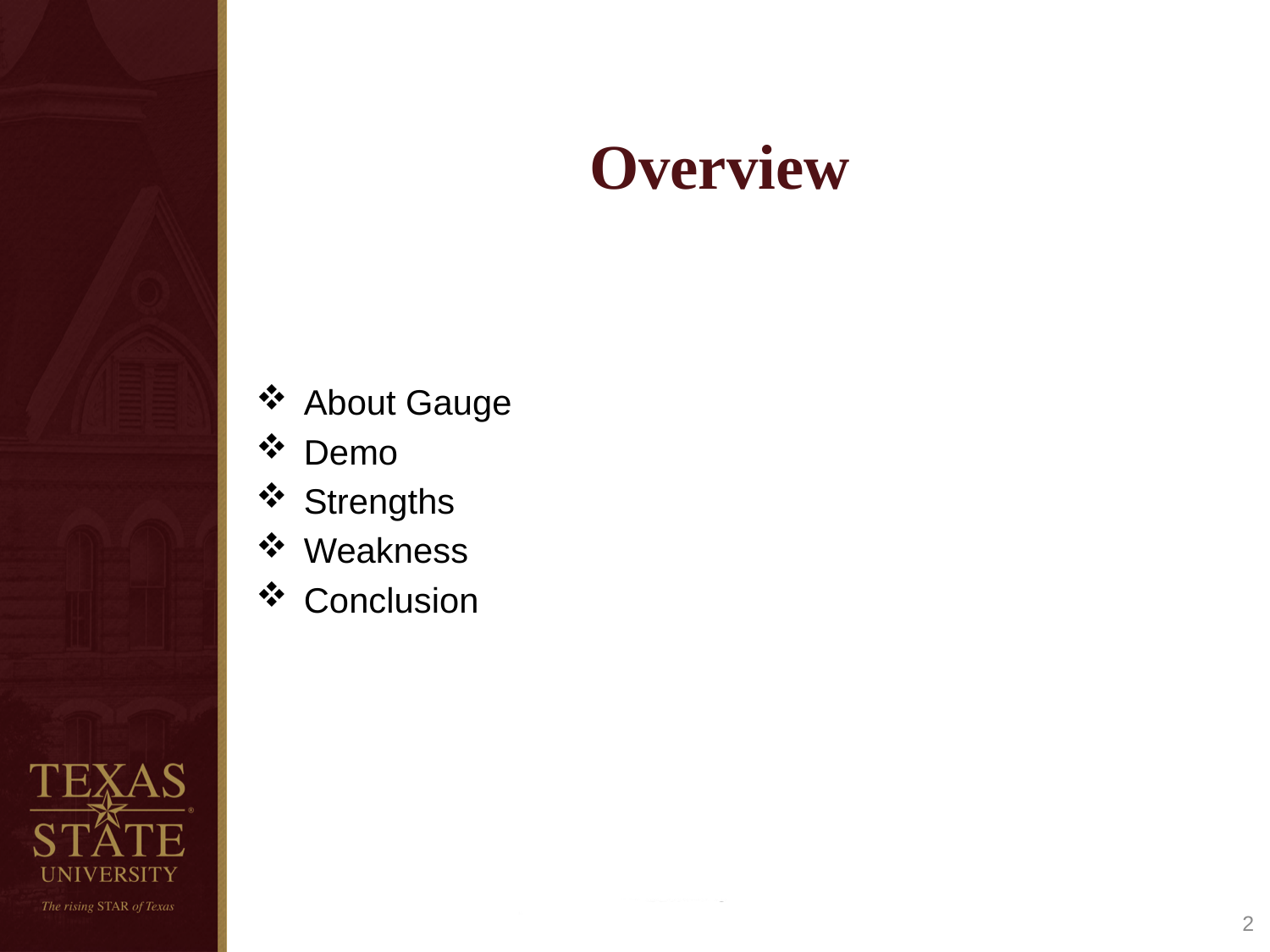

# Overview

About Gauge
Demo
Strengths
Weakness
Conclusion

2